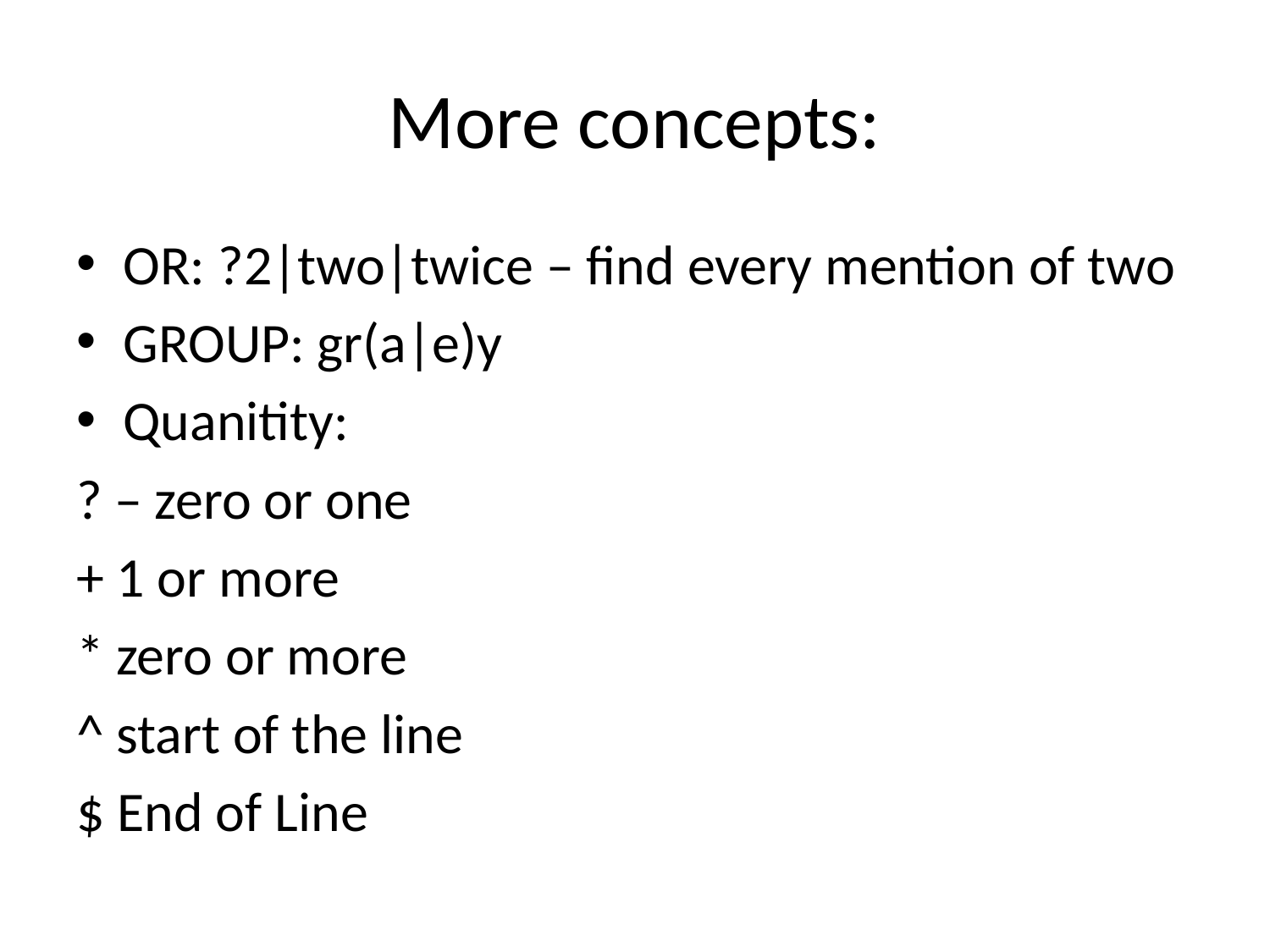

# More concepts:
OR: ?2|two|twice – find every mention of two
GROUP: gr(a|e)y
Quanitity:
? – zero or one
+ 1 or more
* zero or more
^ start of the line
$ End of Line